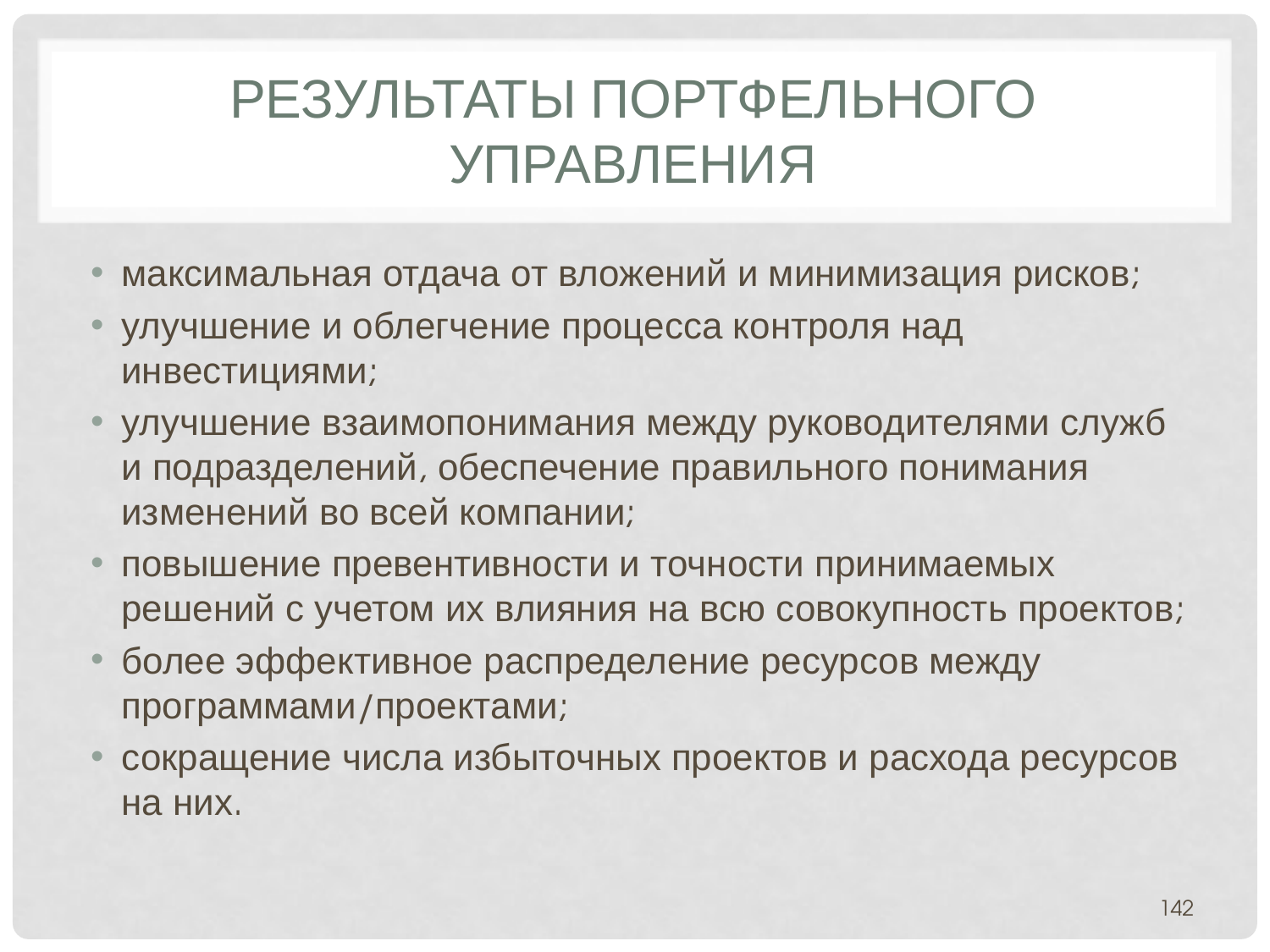

# РЕЗУЛЬТАТЫ ПОРТФЕЛЬНОГО УПРАВЛЕНИЯ
максимальная отдача от вложений и минимизация рисков;
улучшение и облегчение процесса контроля над инвестициями;
улучшение взаимопонимания между руководителями служб и подразделений, обеспечение правильного понимания изменений во всей компании;
повышение превентивности и точности принимаемых решений с учетом их влияния на всю совокупность проектов;
более эффективное распределение ресурсов между программами/проектами;
сокращение числа избыточных проектов и расхода ресурсов на них.
142